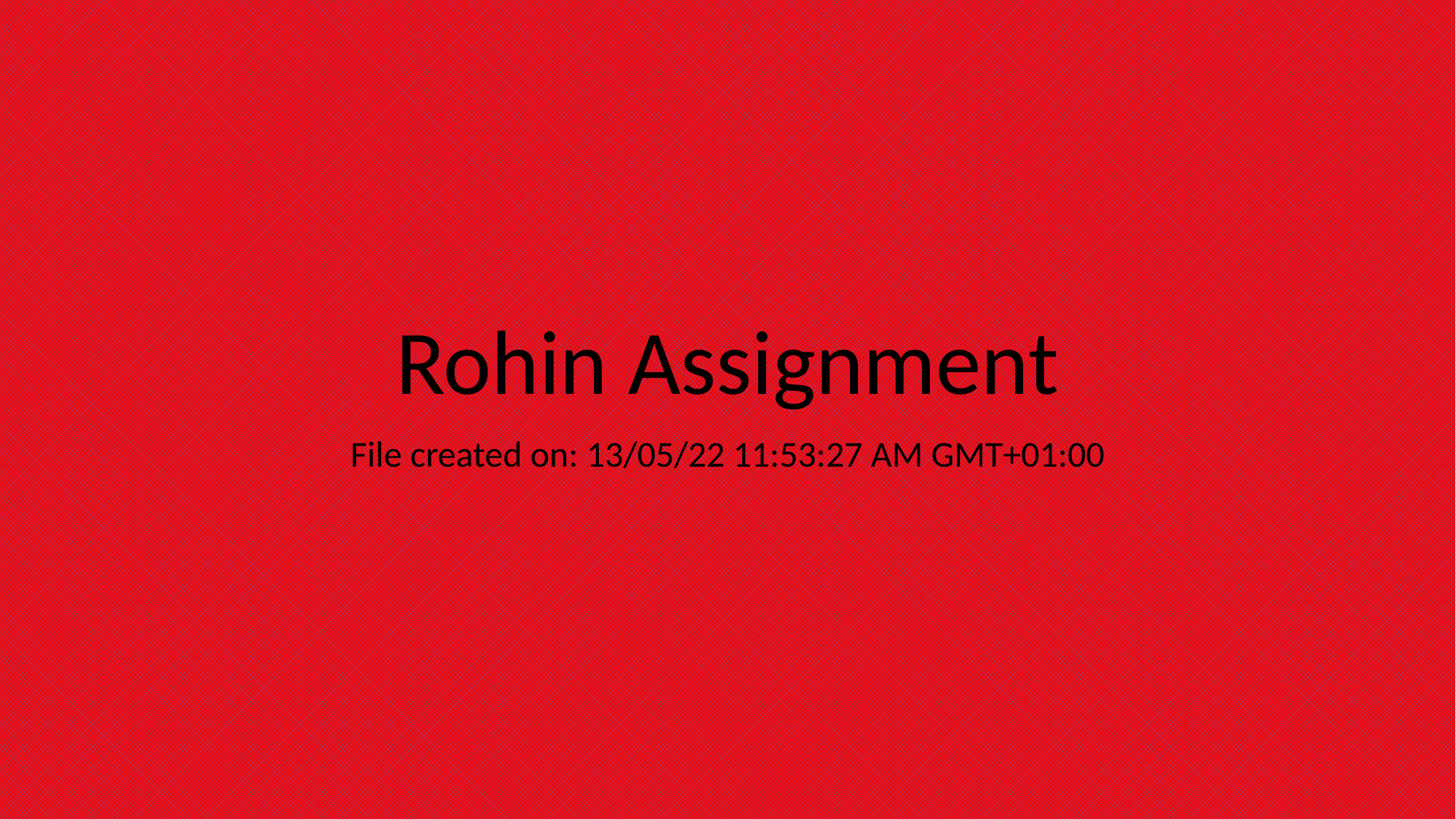

# Rohin Assignment
File created on: 13/05/22 11:53:27 AM GMT+01:00